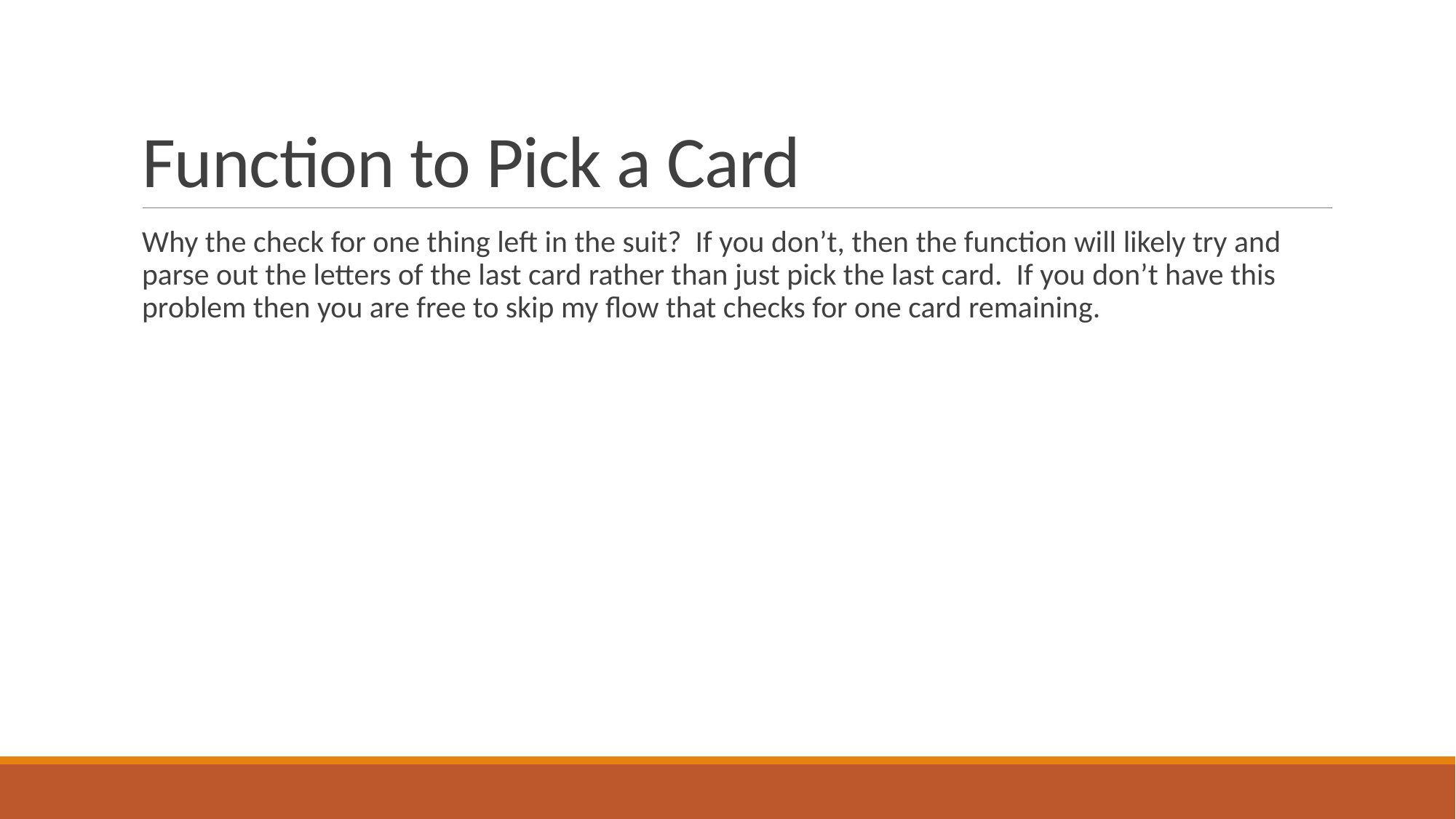

# Function to Pick a Card
Why the check for one thing left in the suit?  If you don’t, then the function will likely try and parse out the letters of the last card rather than just pick the last card.  If you don’t have this problem then you are free to skip my flow that checks for one card remaining.